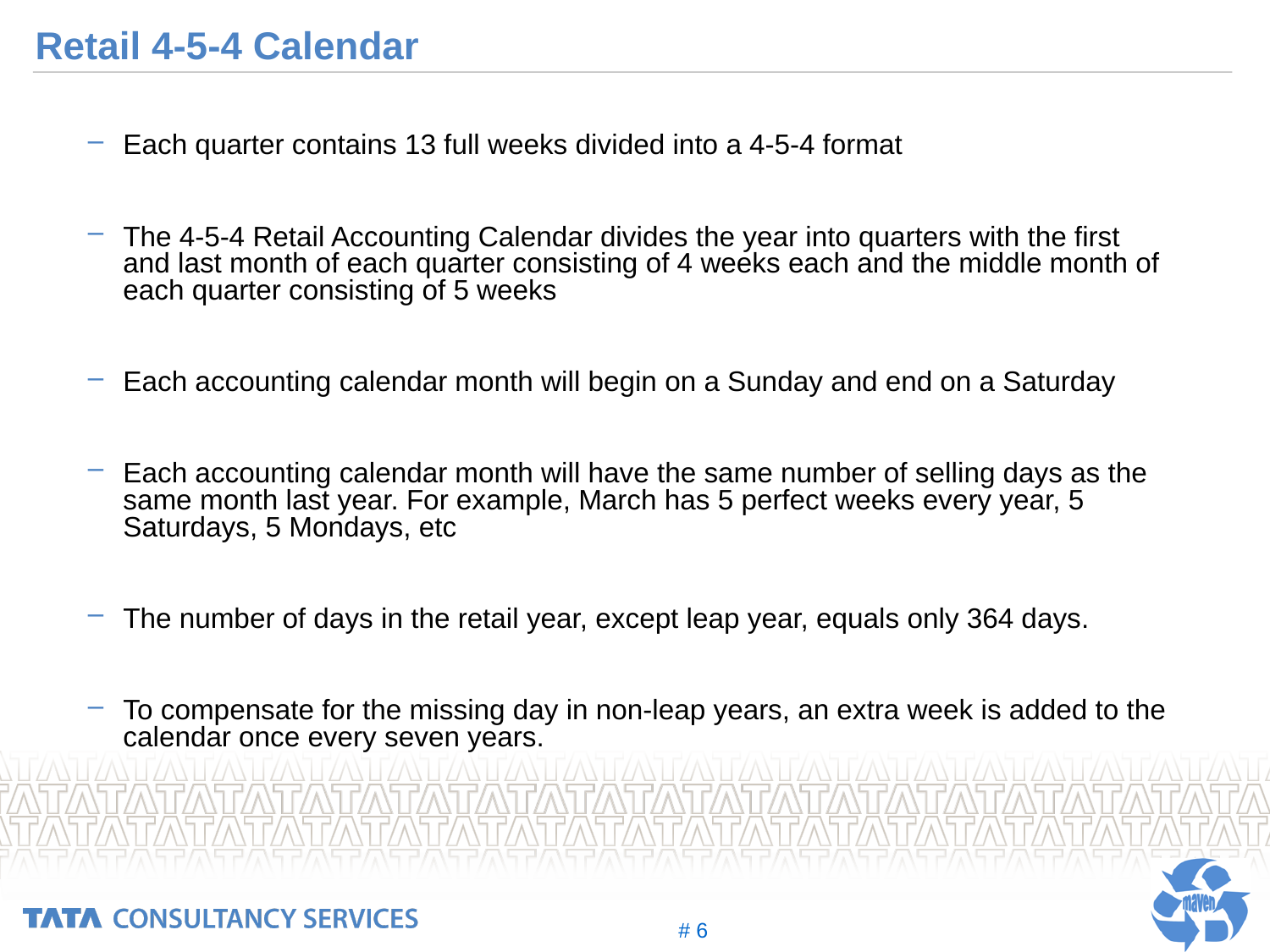

# Retail 4-5-4 Calendar
Each quarter contains 13 full weeks divided into a 4-5-4 format

The 4-5-4 Retail Accounting Calendar divides the year into quarters with the first and last month of each quarter consisting of 4 weeks each and the middle month of each quarter consisting of 5 weeks

Each accounting calendar month will begin on a Sunday and end on a Saturday

Each accounting calendar month will have the same number of selling days as the same month last year. For example, March has 5 perfect weeks every year, 5 Saturdays, 5 Mondays, etc

The number of days in the retail year, except leap year, equals only 364 days.

To compensate for the missing day in non-leap years, an extra week is added to the calendar once every seven years.